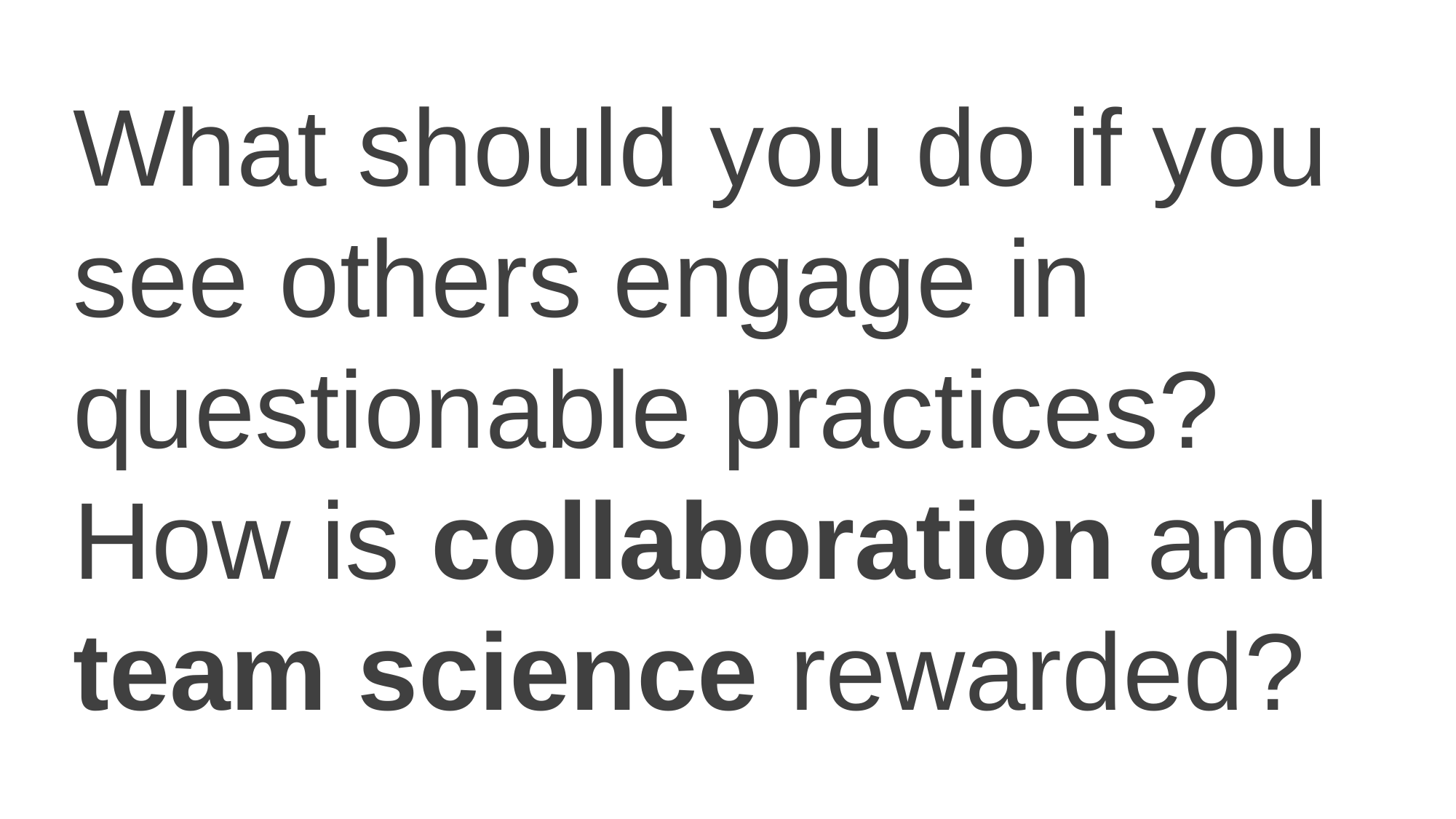

What should you do if you see others engage in questionable practices? How is collaboration and team science rewarded?